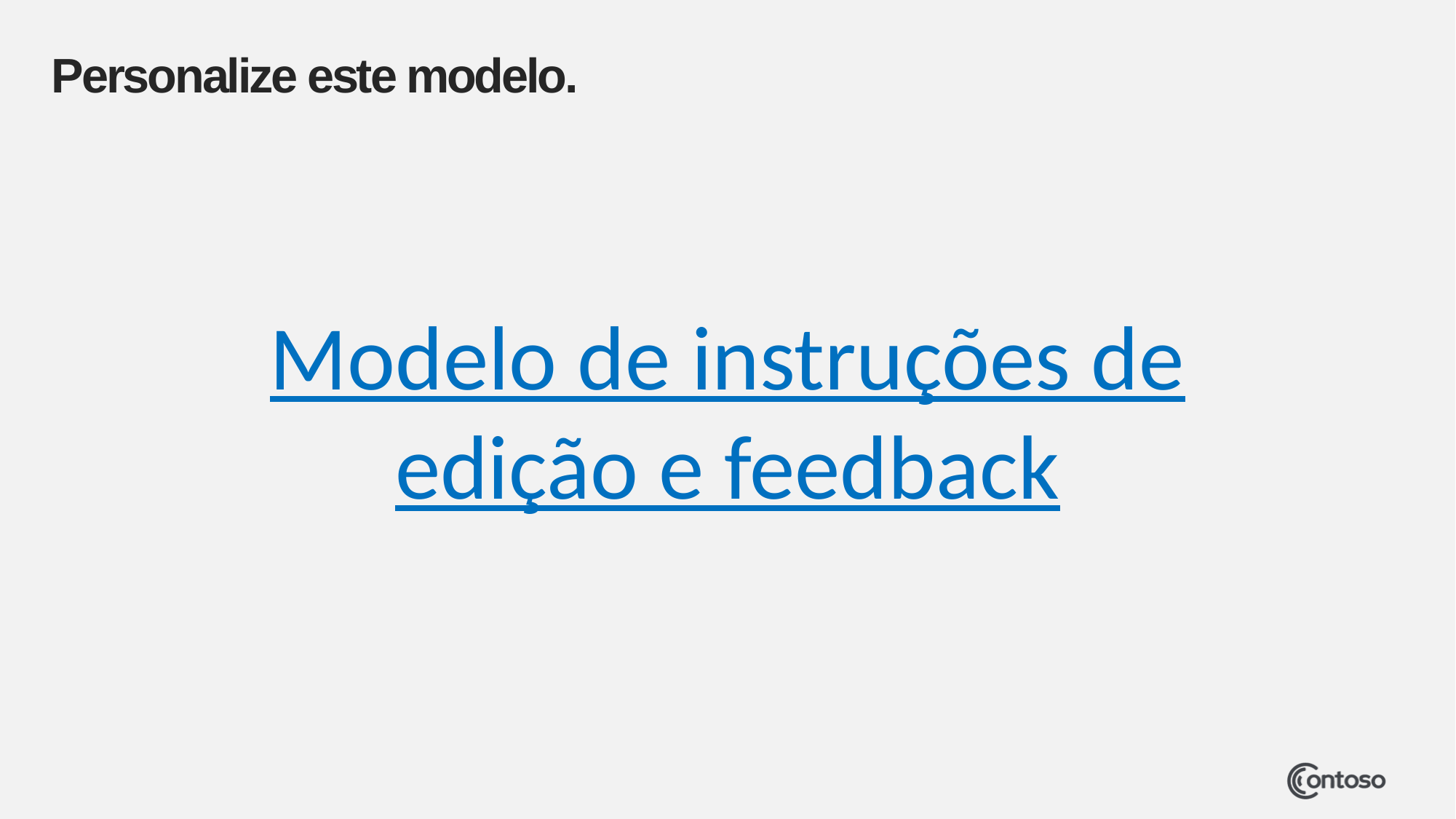

# Personalize este modelo.
Modelo de instruções de edição e feedback